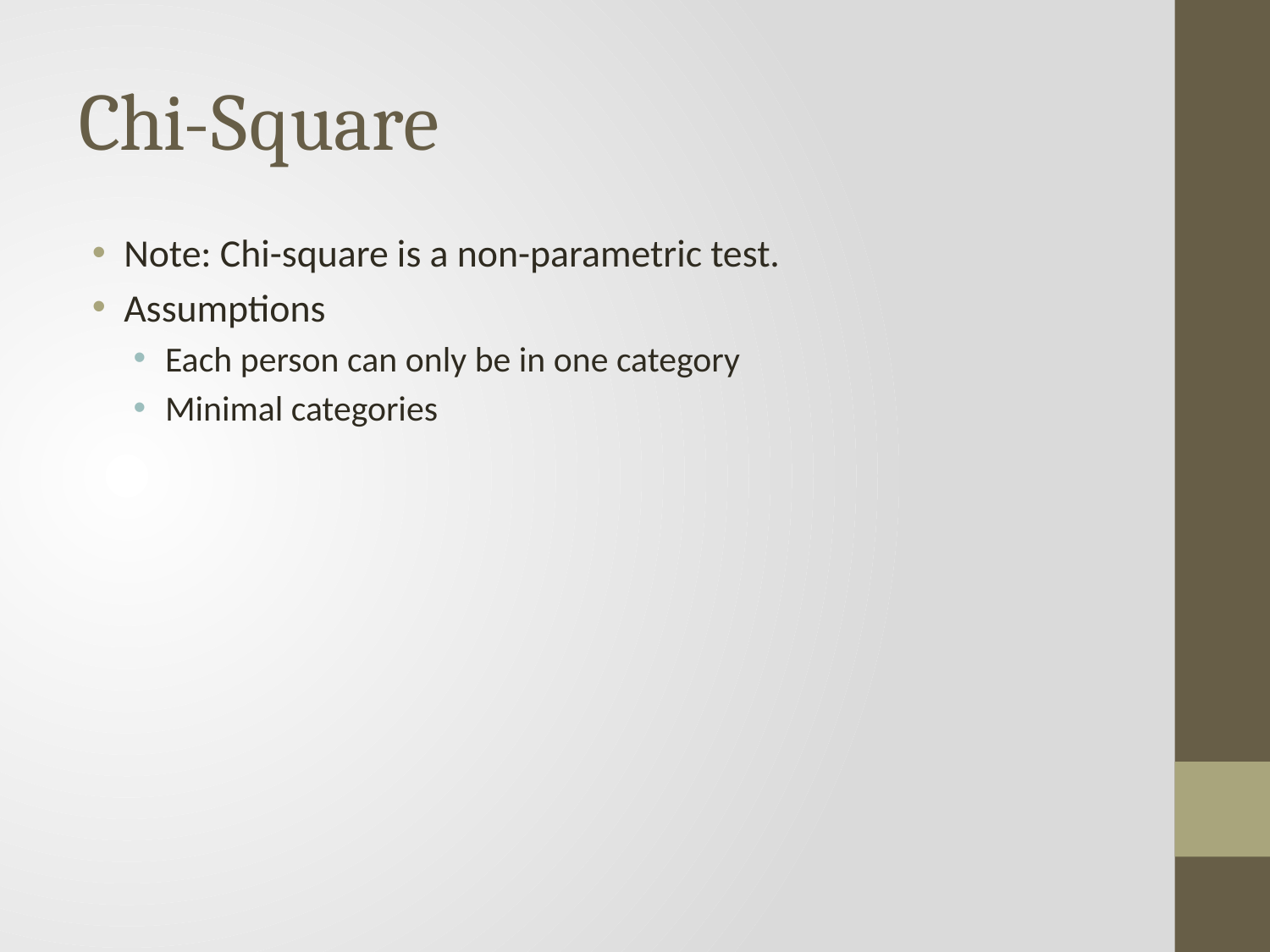

# Chi-Square
Note: Chi-square is a non-parametric test.
Assumptions
Each person can only be in one category
Minimal categories